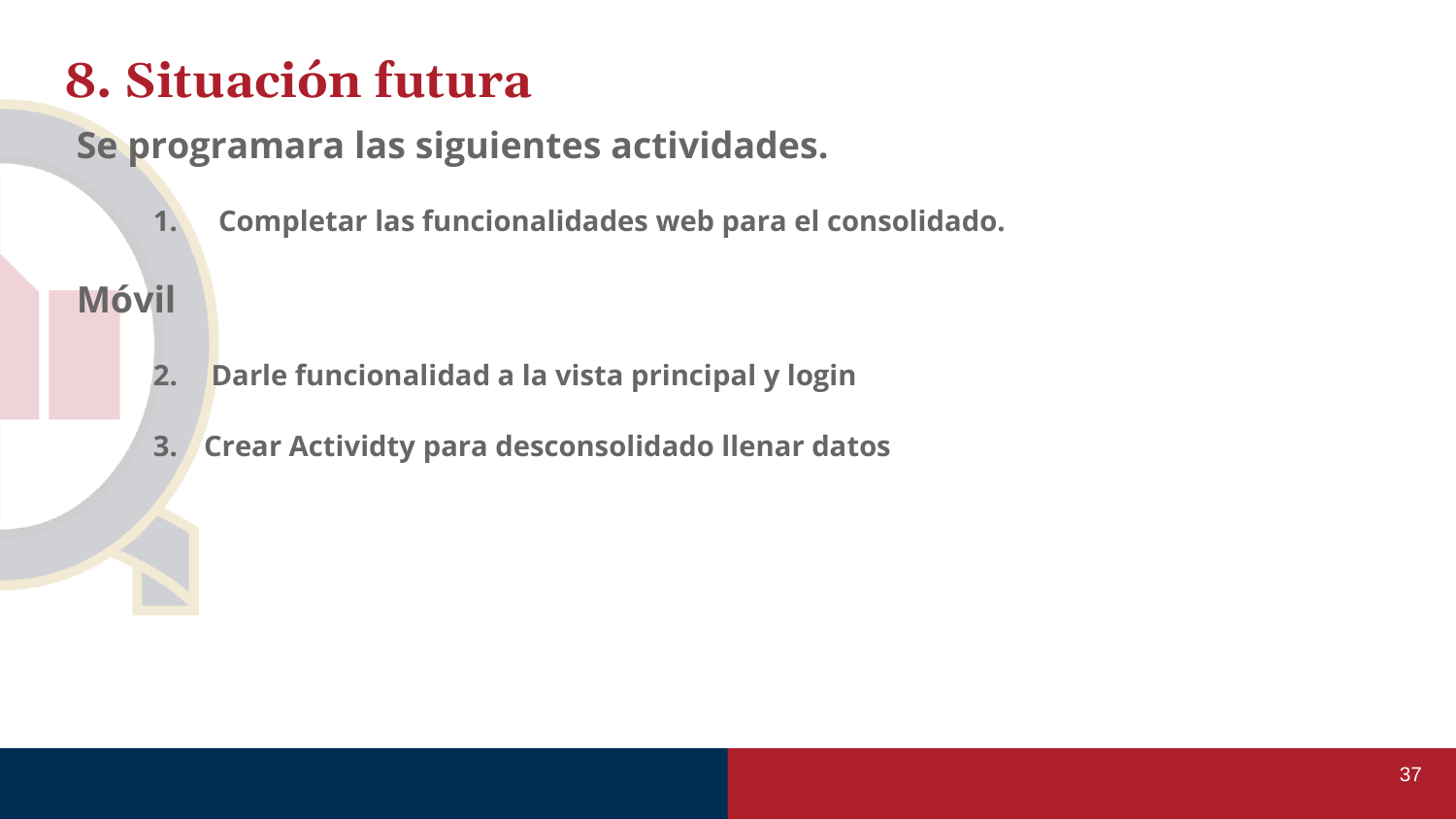

# 8. Situación futura
Se programara las siguientes actividades.
  Completar las funcionalidades web para el consolidado.
Móvil
 Darle funcionalidad a la vista principal y login
Crear Actividty para desconsolidado llenar datos

37